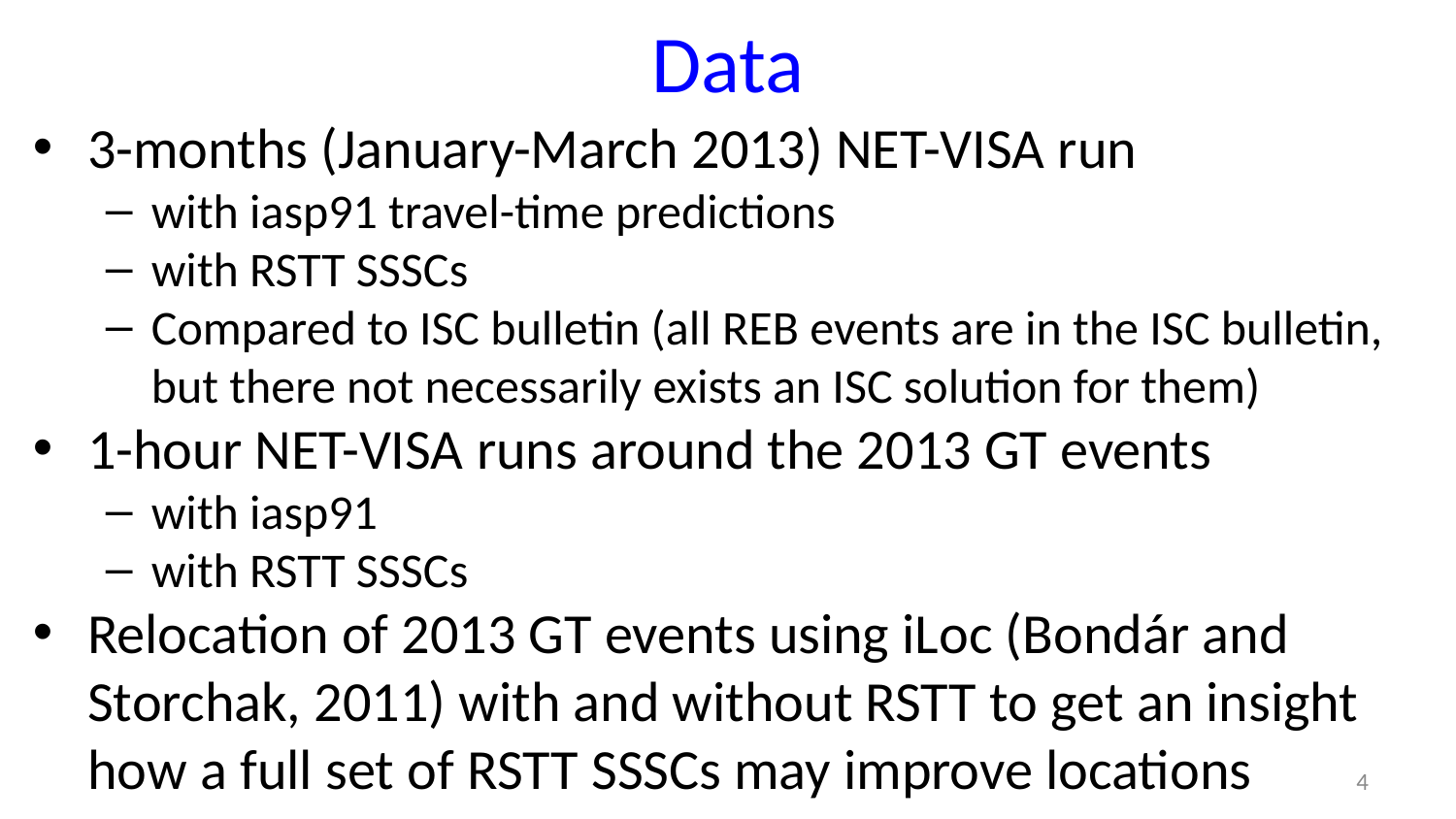

# Data
3-months (January-March 2013) NET-VISA run
with iasp91 travel-time predictions
with RSTT SSSCs
Compared to ISC bulletin (all REB events are in the ISC bulletin, but there not necessarily exists an ISC solution for them)
1-hour NET-VISA runs around the 2013 GT events
with iasp91
with RSTT SSSCs
Relocation of 2013 GT events using iLoc (Bondár and Storchak, 2011) with and without RSTT to get an insight how a full set of RSTT SSSCs may improve locations
4